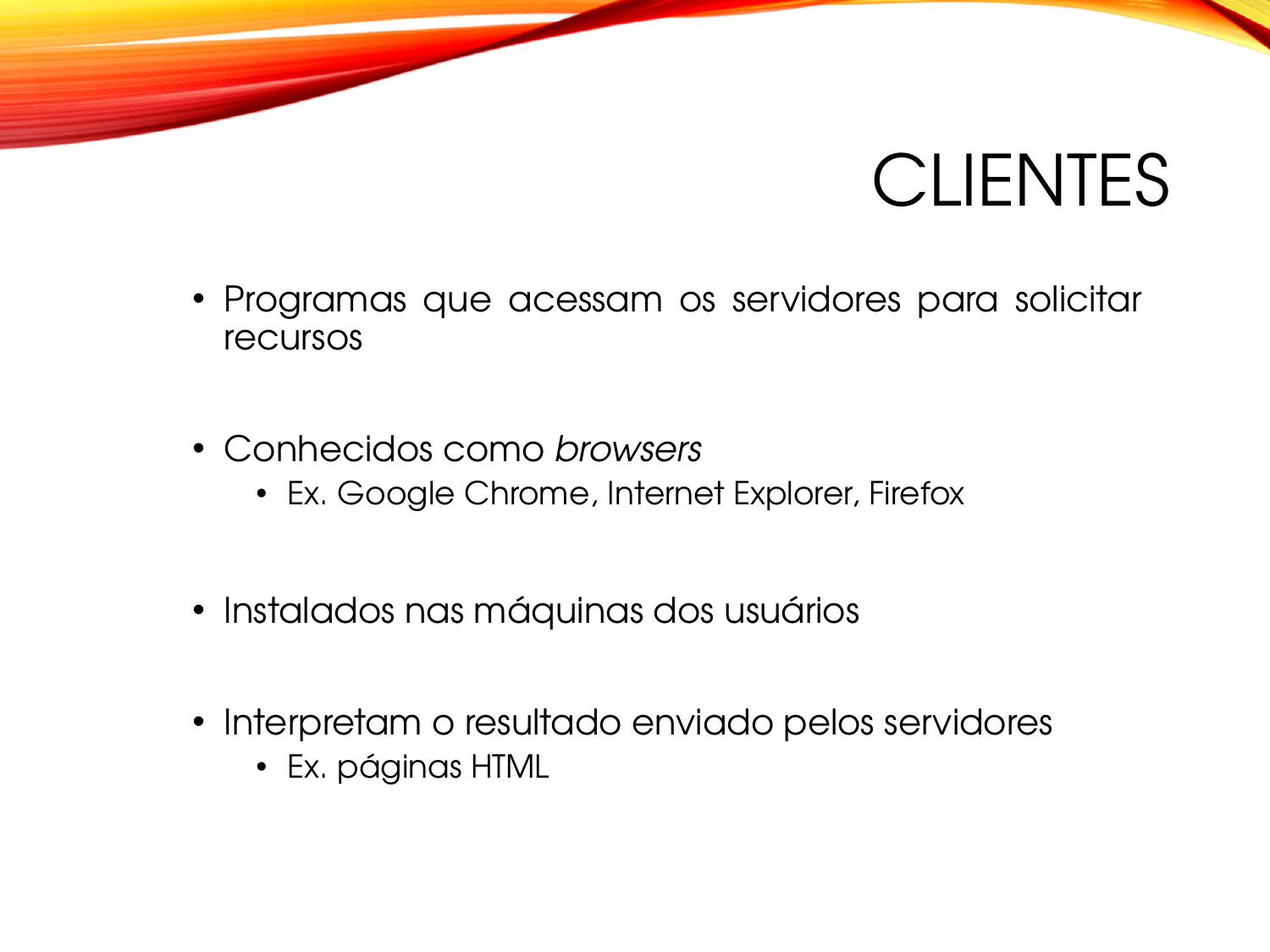

# Clientes
Programas que acessam os servidores para solicitar recursos

Conhecidos como browsers
Ex. Google Chrome, Internet Explorer, Firefox

Instalados nas máquinas dos usuários

Interpretam o resultado enviado pelos servidores
Ex. páginas HTML